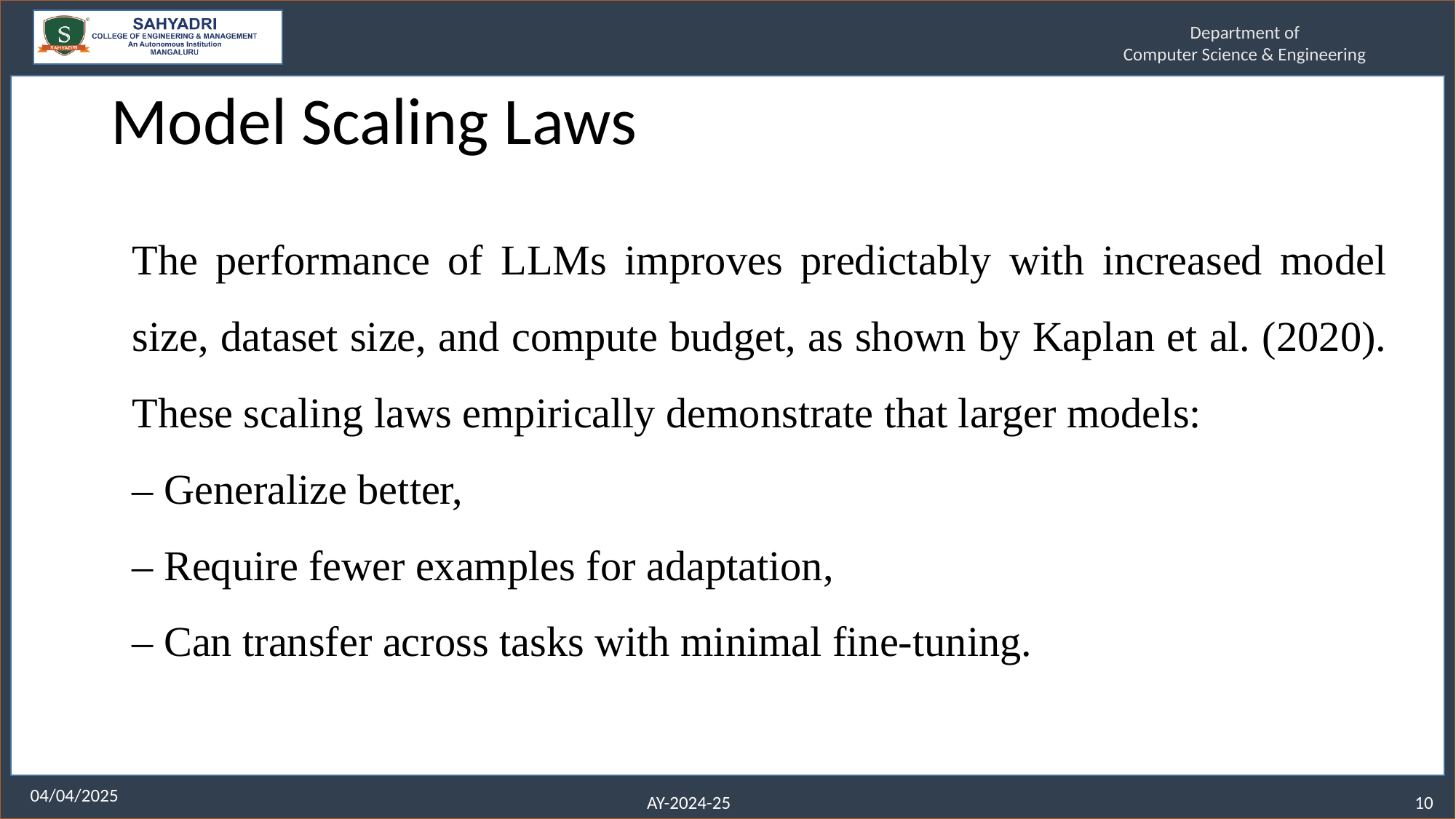

# Model Scaling Laws
The performance of LLMs improves predictably with increased model size, dataset size, and compute budget, as shown by Kaplan et al. (2020). These scaling laws empirically demonstrate that larger models:
– Generalize better,
– Require fewer examples for adaptation,
– Can transfer across tasks with minimal fine-tuning.
10
04/04/2025
AY-2024-25